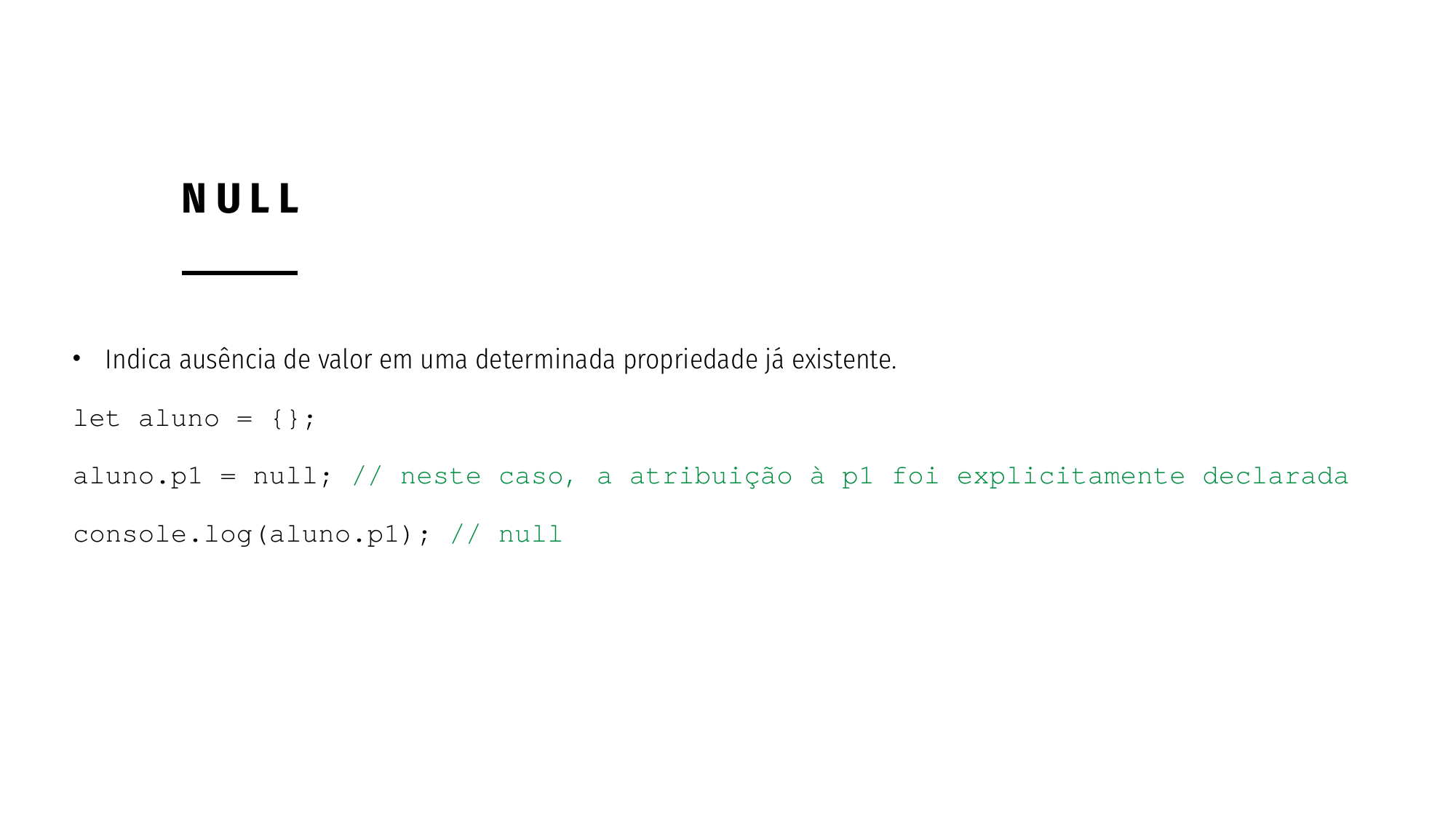

# null
Indica ausência de valor em uma determinada propriedade já existente.
let aluno = {};
aluno.p1 = null; // neste caso, a atribuição à p1 foi explicitamente declarada
console.log(aluno.p1); // null